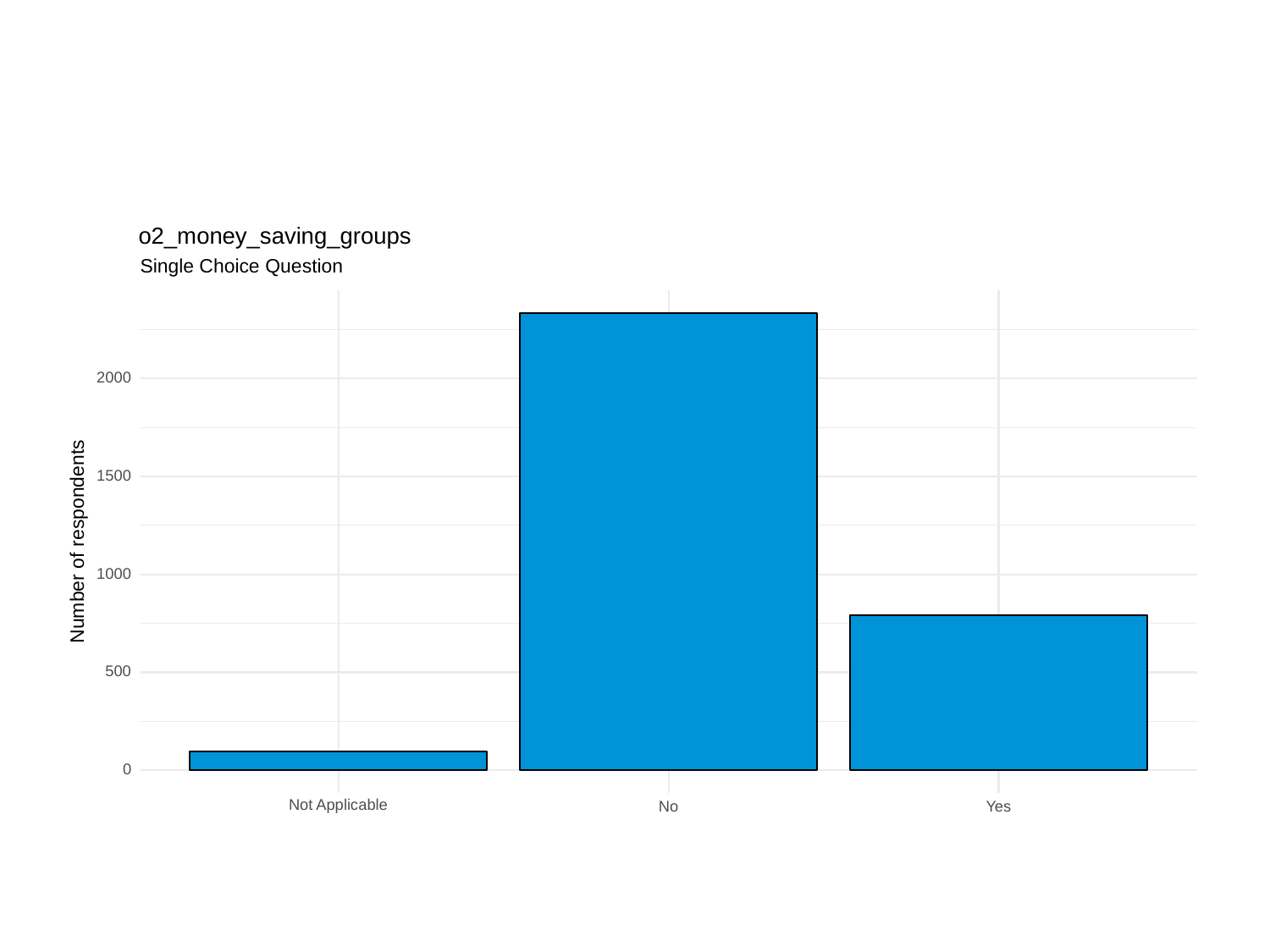

o2_money_saving_groups
Single Choice Question

2000

1500

Number of respondents
1000

500

0

Not Applicable
No
Yes